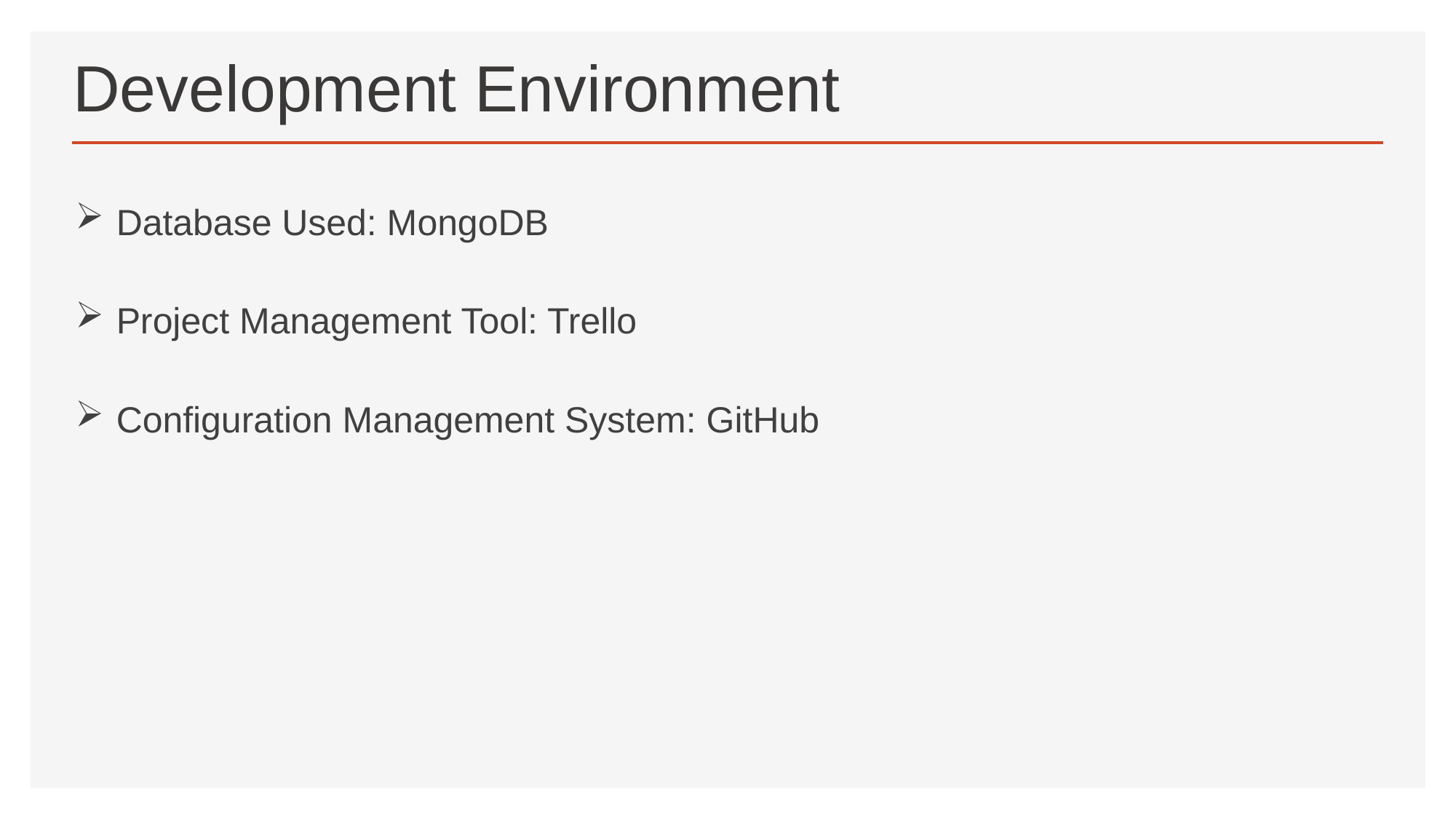

# Development Environment
Database Used: MongoDB
Project Management Tool: Trello
Configuration Management System: GitHub